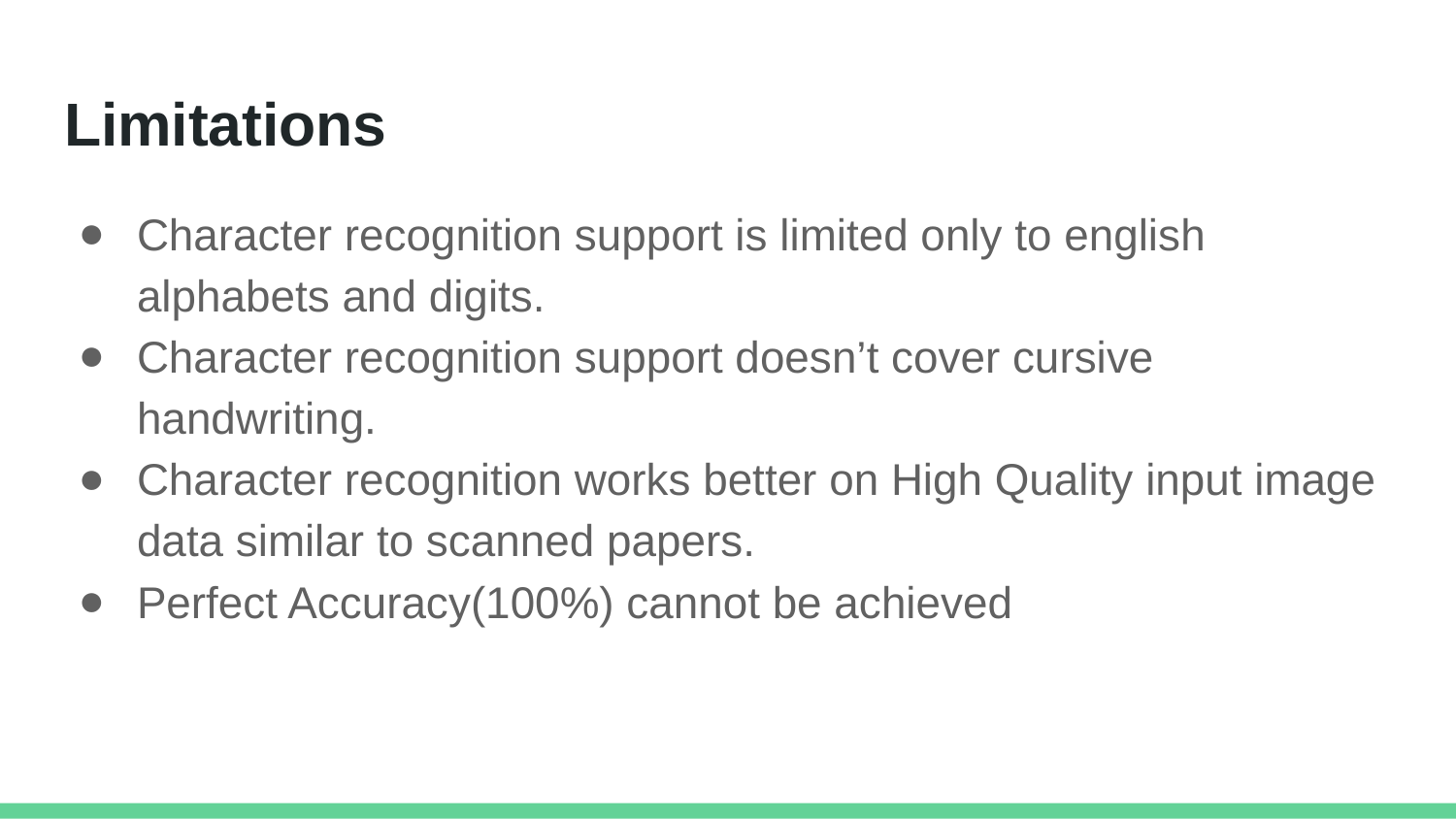

# Limitations
Character recognition support is limited only to english alphabets and digits.
Character recognition support doesn’t cover cursive handwriting.
Character recognition works better on High Quality input image data similar to scanned papers.
Perfect Accuracy(100%) cannot be achieved